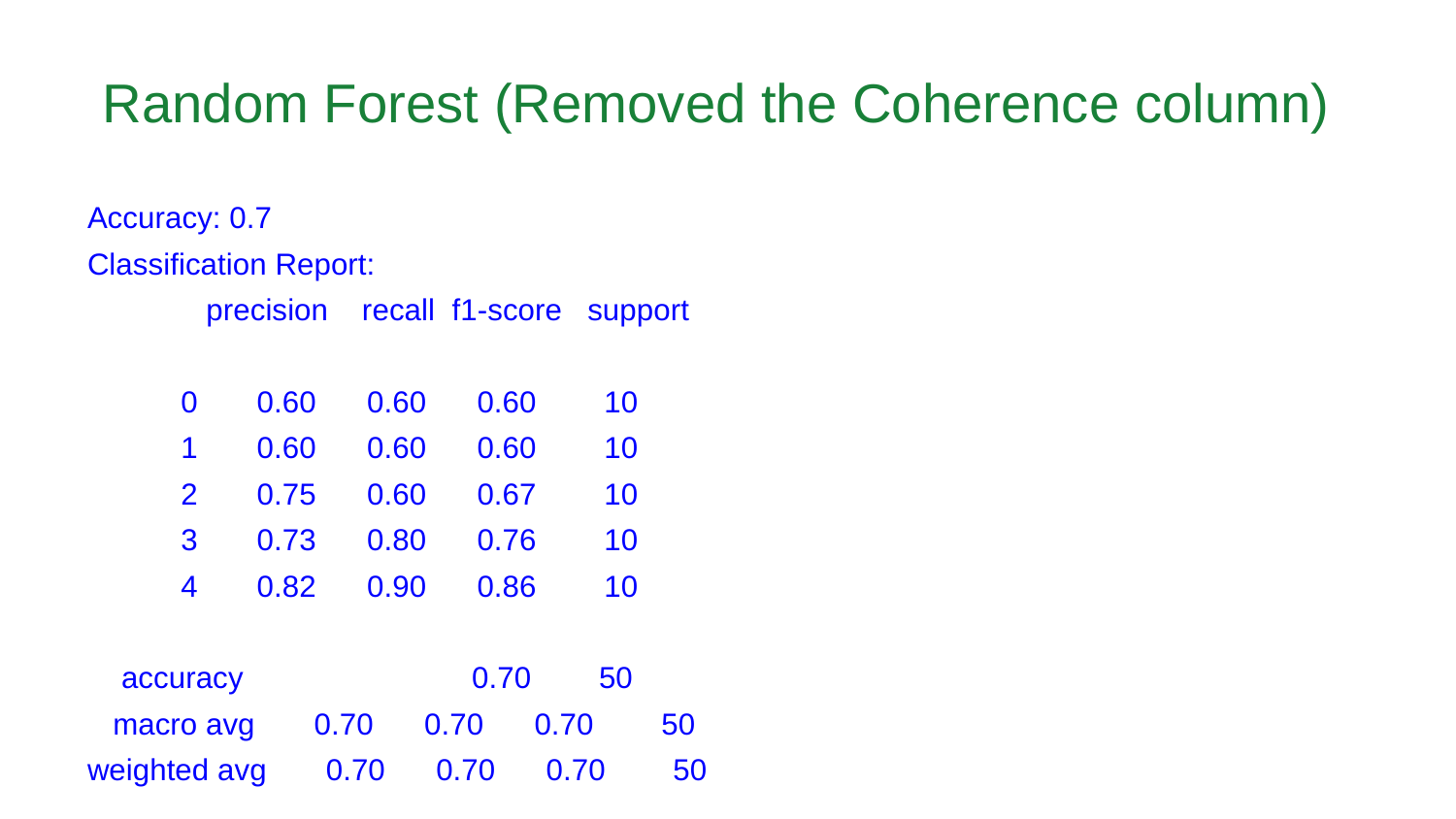

# Random Forest (Removed the Coherence column)
Accuracy: 0.7
Classification Report:
              precision    recall  f1-score   support

           0       0.60      0.60      0.60        10
           1       0.60      0.60      0.60        10
           2       0.75      0.60      0.67        10
           3       0.73      0.80      0.76        10
           4       0.82      0.90      0.86        10

    accuracy                           0.70        50
   macro avg       0.70      0.70      0.70        50
weighted avg       0.70      0.70      0.70        50